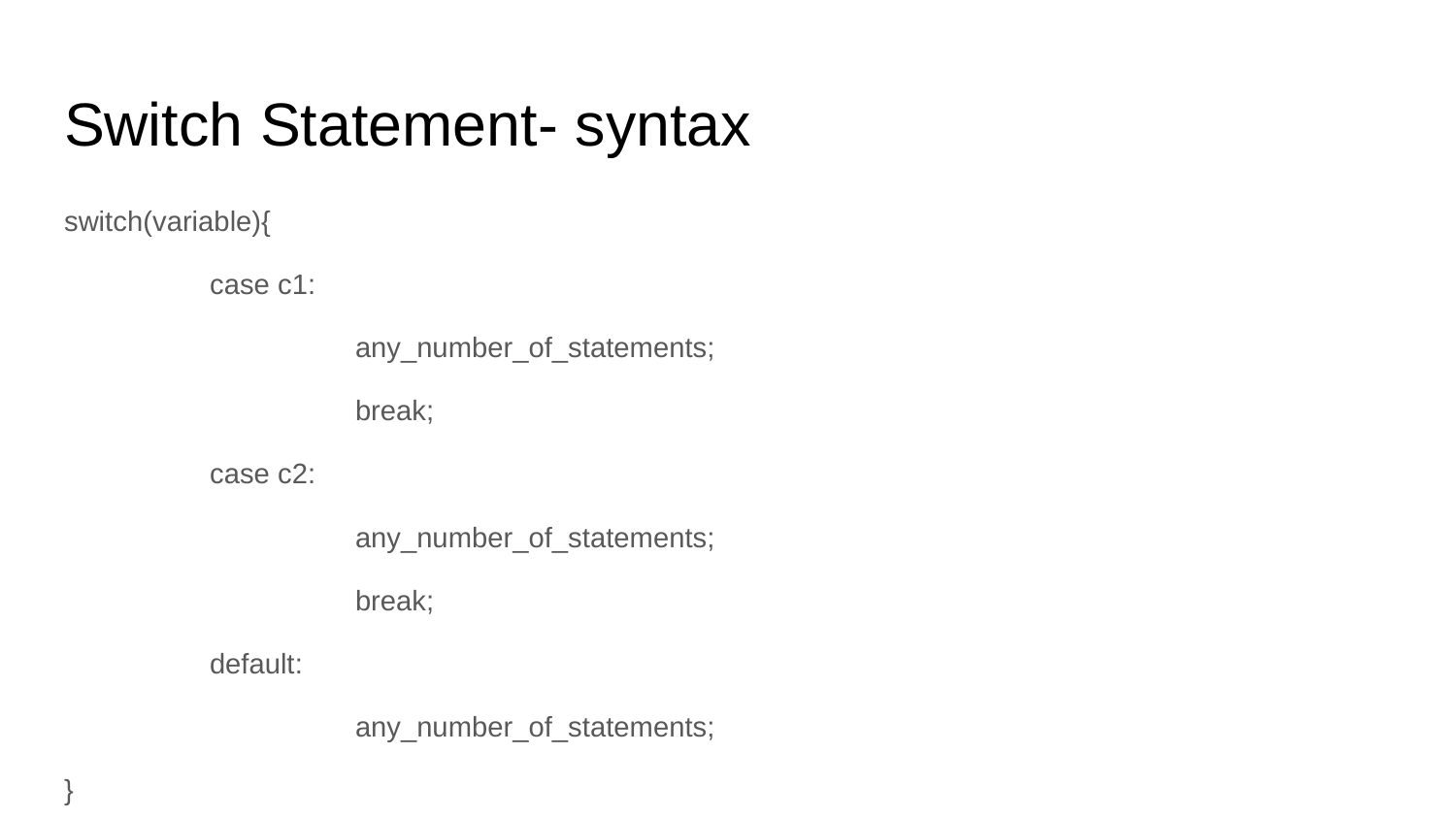

# Switch Statement- syntax
switch(variable){
	case c1:
		any_number_of_statements;
		break;
	case c2:
		any_number_of_statements;
		break;
	default:
		any_number_of_statements;
}